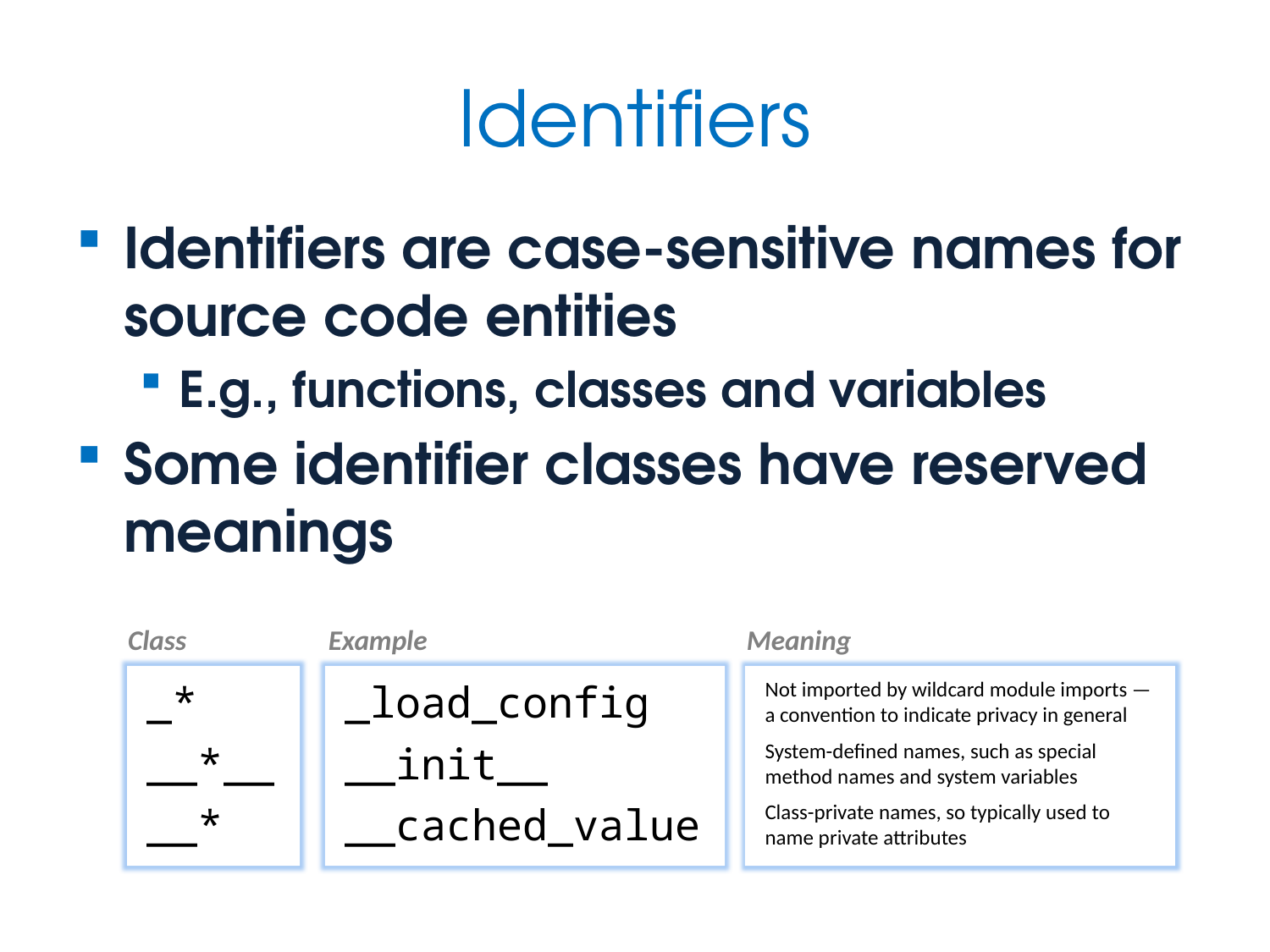

# Identifiers
Identifiers are case-sensitive names for source code entities
E.g., functions, classes and variables
Some identifier classes have reserved meanings
Class
Example
Meaning
_*
__*__
__*
_load_config
__init__
__cached_value
Not imported by wildcard module imports — a convention to indicate privacy in general
System-defined names, such as special method names and system variables
Class-private names, so typically used to name private attributes